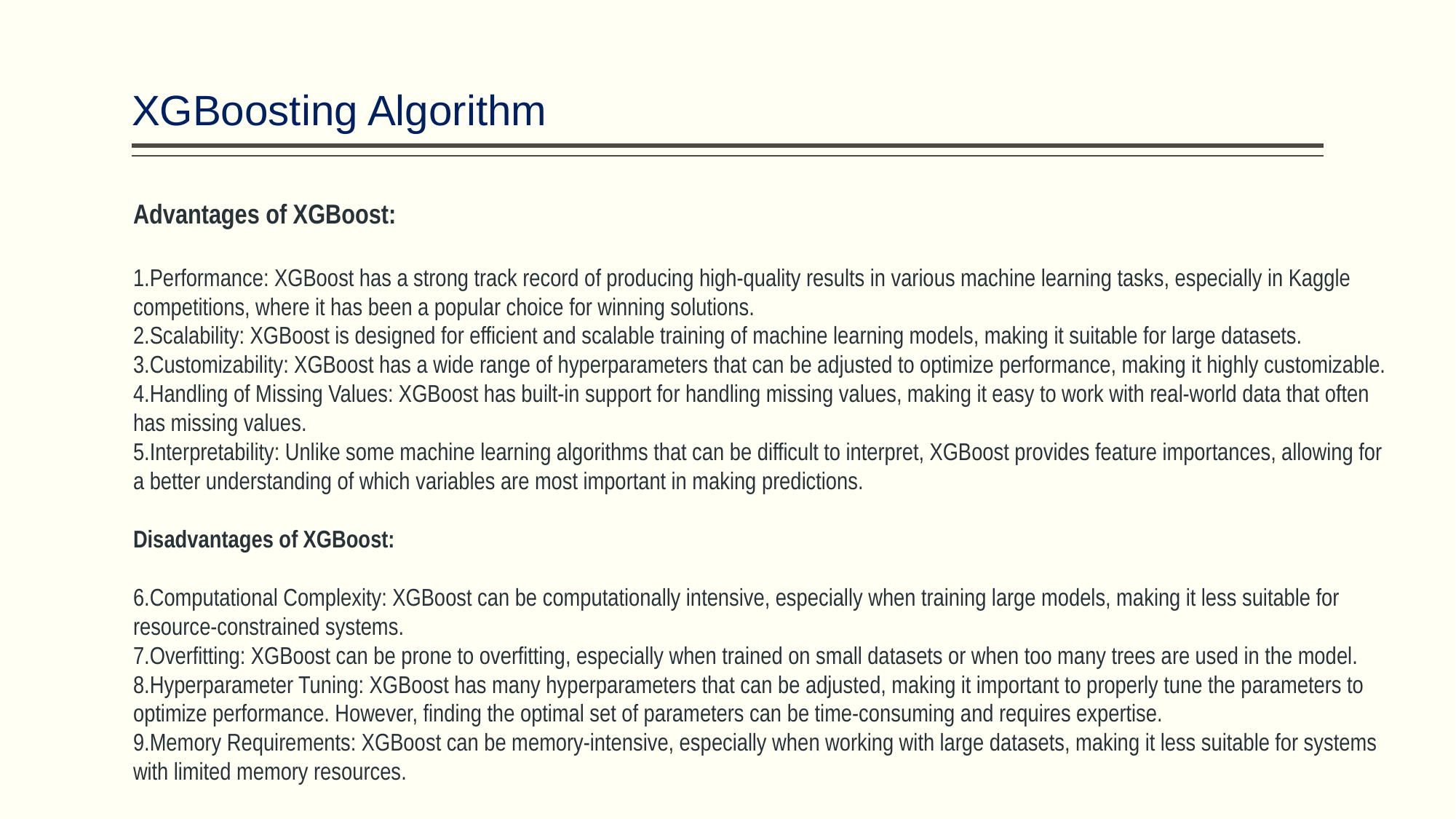

# XGBoosting Algorithm
Advantages of XGBoost:

Performance: XGBoost has a strong track record of producing high-quality results in various machine learning tasks, especially in Kaggle competitions, where it has been a popular choice for winning solutions.
Scalability: XGBoost is designed for efficient and scalable training of machine learning models, making it suitable for large datasets.
Customizability: XGBoost has a wide range of hyperparameters that can be adjusted to optimize performance, making it highly customizable.
Handling of Missing Values: XGBoost has built-in support for handling missing values, making it easy to work with real-world data that often has missing values.
Interpretability: Unlike some machine learning algorithms that can be difficult to interpret, XGBoost provides feature importances, allowing for a better understanding of which variables are most important in making predictions.

Disadvantages of XGBoost:

Computational Complexity: XGBoost can be computationally intensive, especially when training large models, making it less suitable for resource-constrained systems.
Overfitting: XGBoost can be prone to overfitting, especially when trained on small datasets or when too many trees are used in the model.
Hyperparameter Tuning: XGBoost has many hyperparameters that can be adjusted, making it important to properly tune the parameters to optimize performance. However, finding the optimal set of parameters can be time-consuming and requires expertise.
Memory Requirements: XGBoost can be memory-intensive, especially when working with large datasets, making it less suitable for systems with limited memory resources.